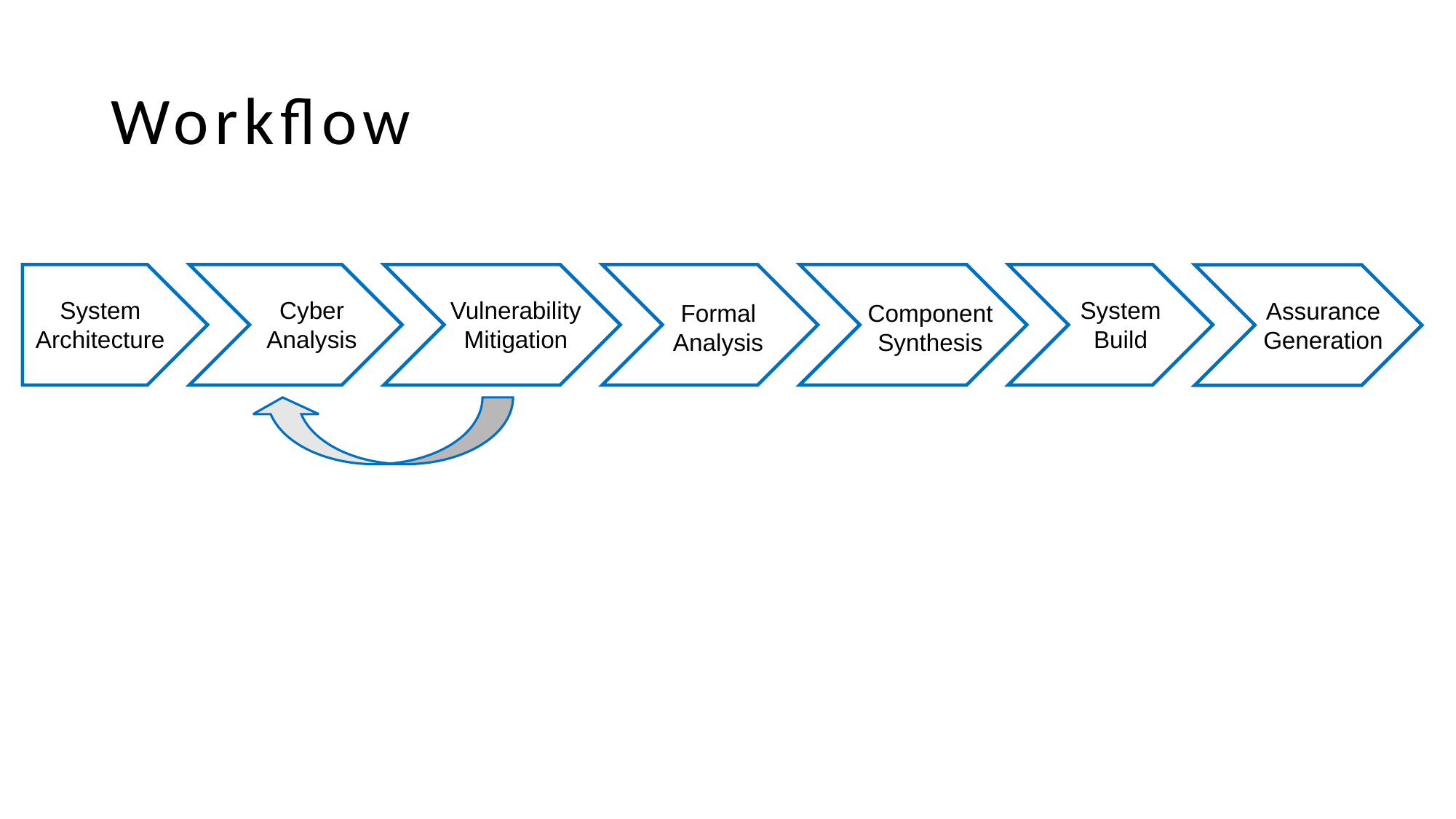

# Workflow

System Architecture

Cyber Analysis

Vulnerability Mitigation

Component Synthesis

System Build

Formal Analysis

Assurance Generation